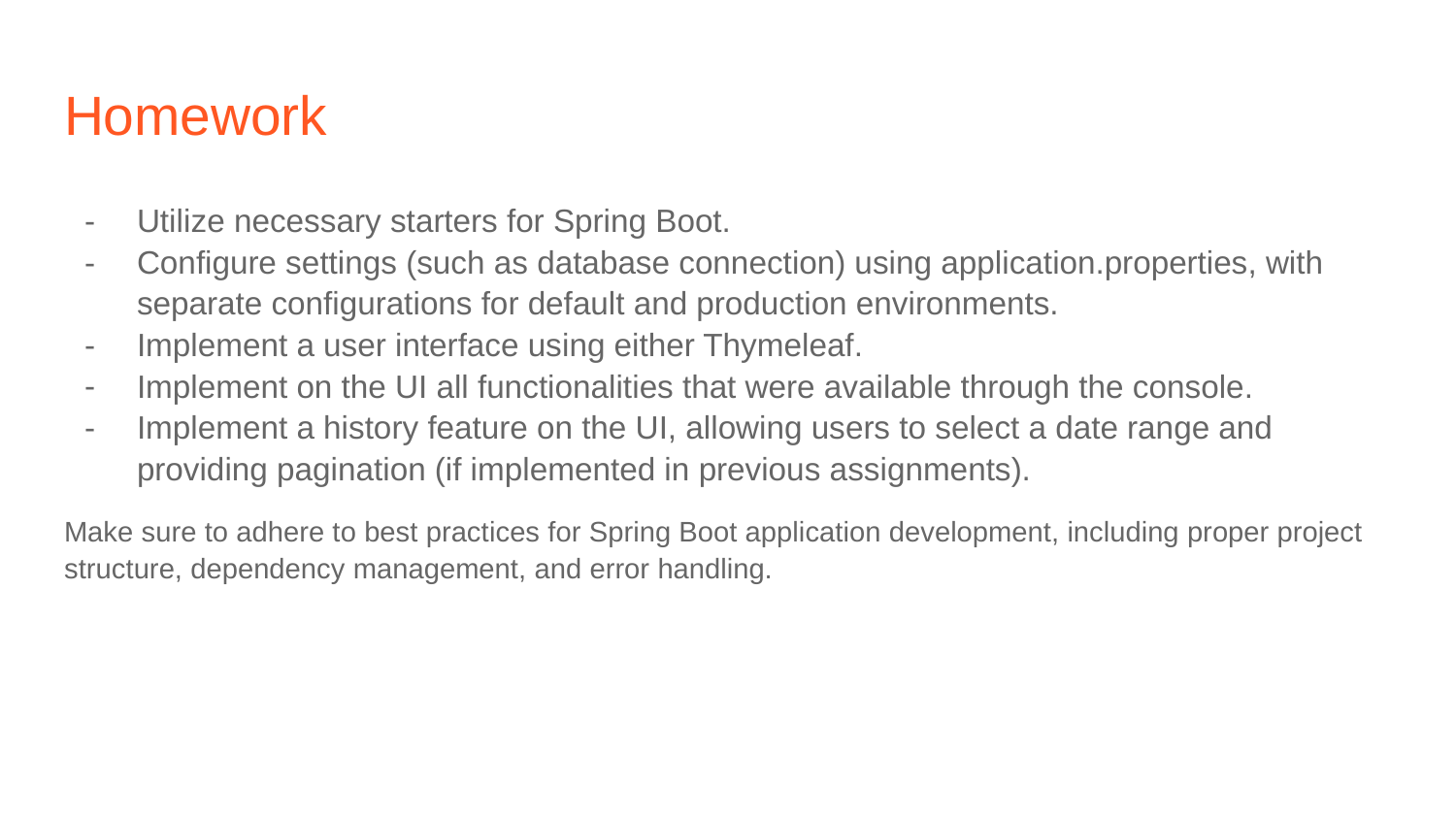

# Homework
Utilize necessary starters for Spring Boot.
Configure settings (such as database connection) using application.properties, with separate configurations for default and production environments.
Implement a user interface using either Thymeleaf.
Implement on the UI all functionalities that were available through the console.
Implement a history feature on the UI, allowing users to select a date range and providing pagination (if implemented in previous assignments).
Make sure to adhere to best practices for Spring Boot application development, including proper project structure, dependency management, and error handling.